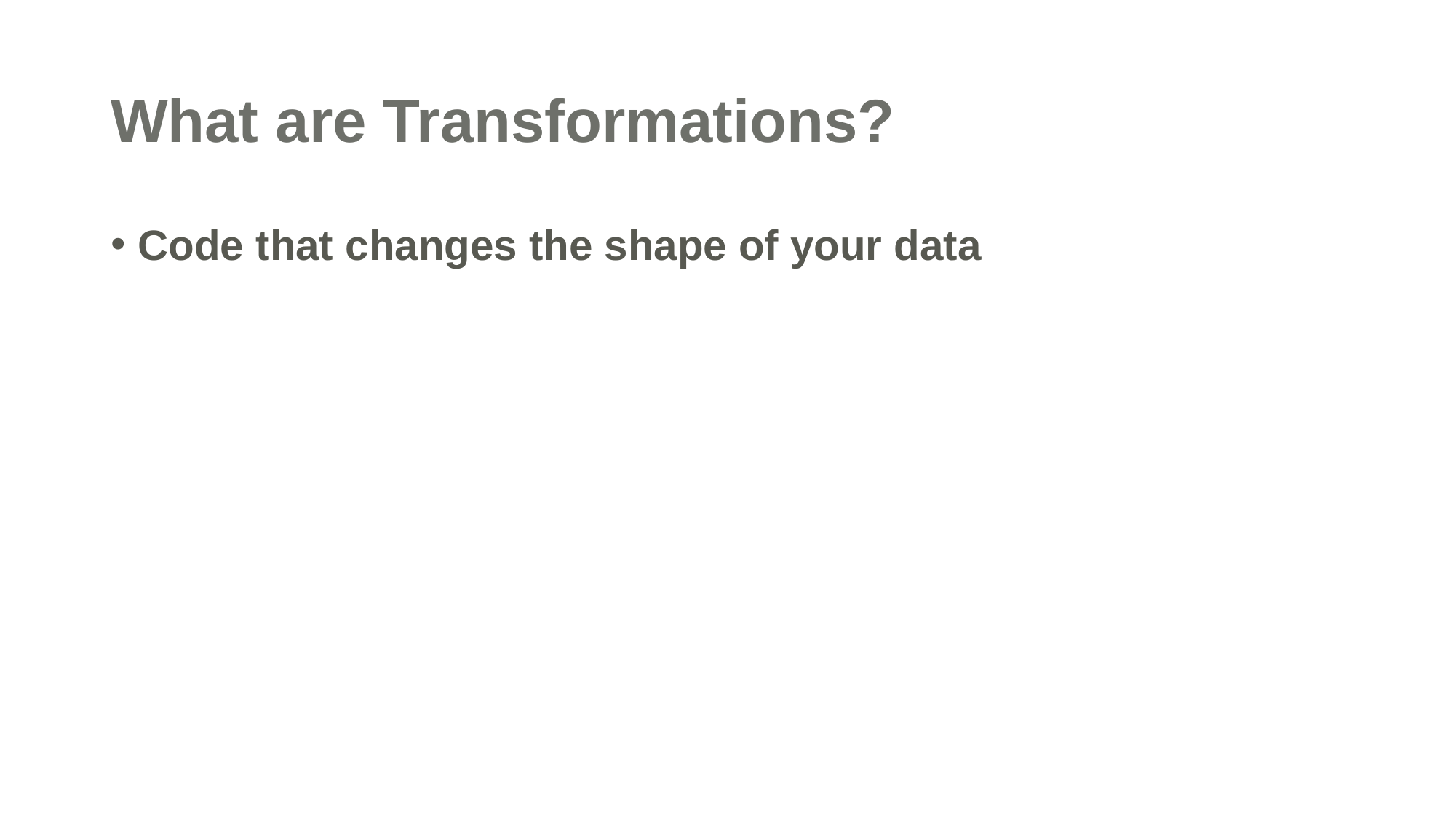

# What are Transformations?
Code that changes the shape of your data